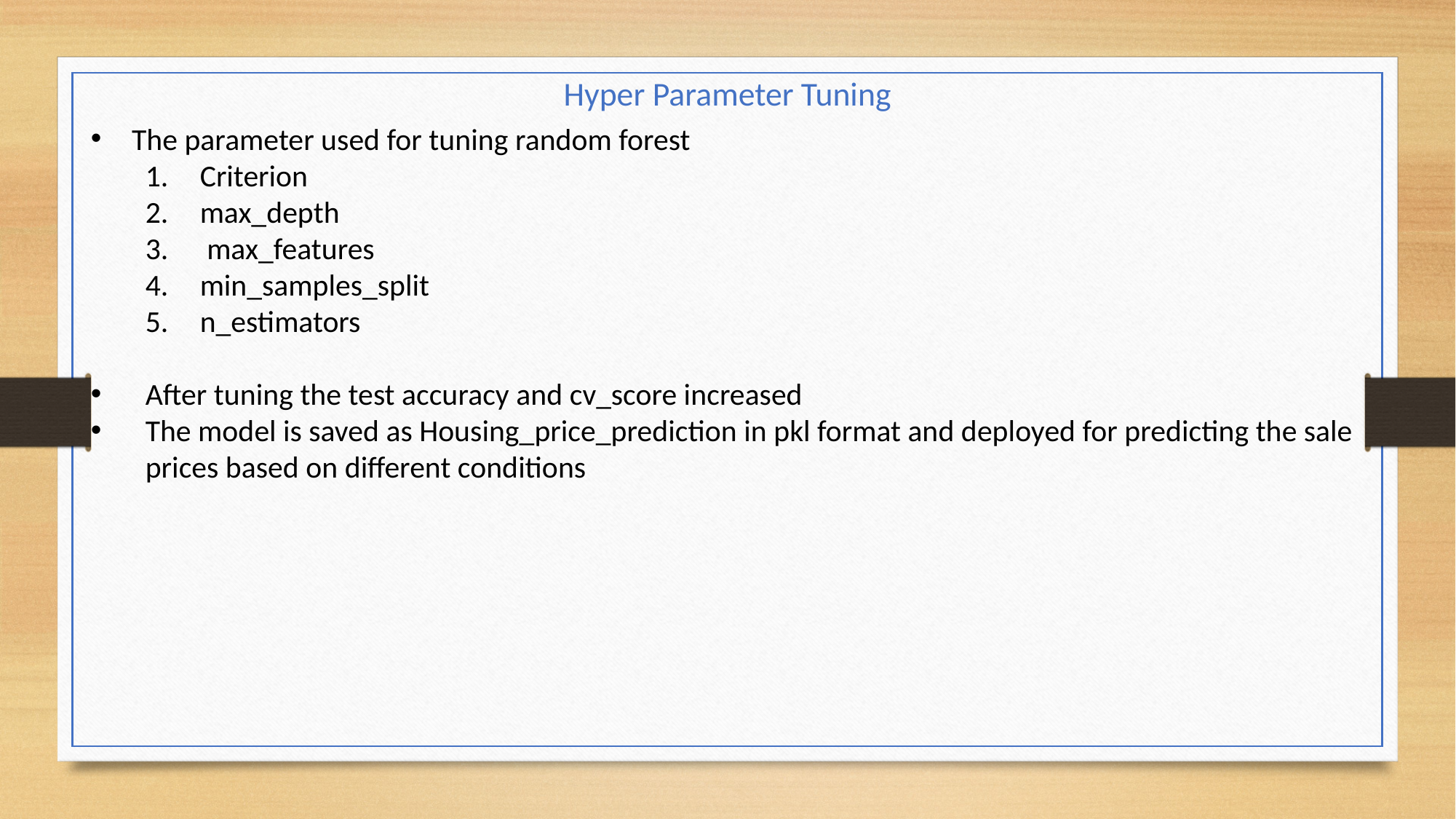

Hyper Parameter Tuning
The parameter used for tuning random forest
Criterion
max_depth
 max_features
min_samples_split
n_estimators

After tuning the test accuracy and cv_score increased
The model is saved as Housing_price_prediction in pkl format and deployed for predicting the sale prices based on different conditions